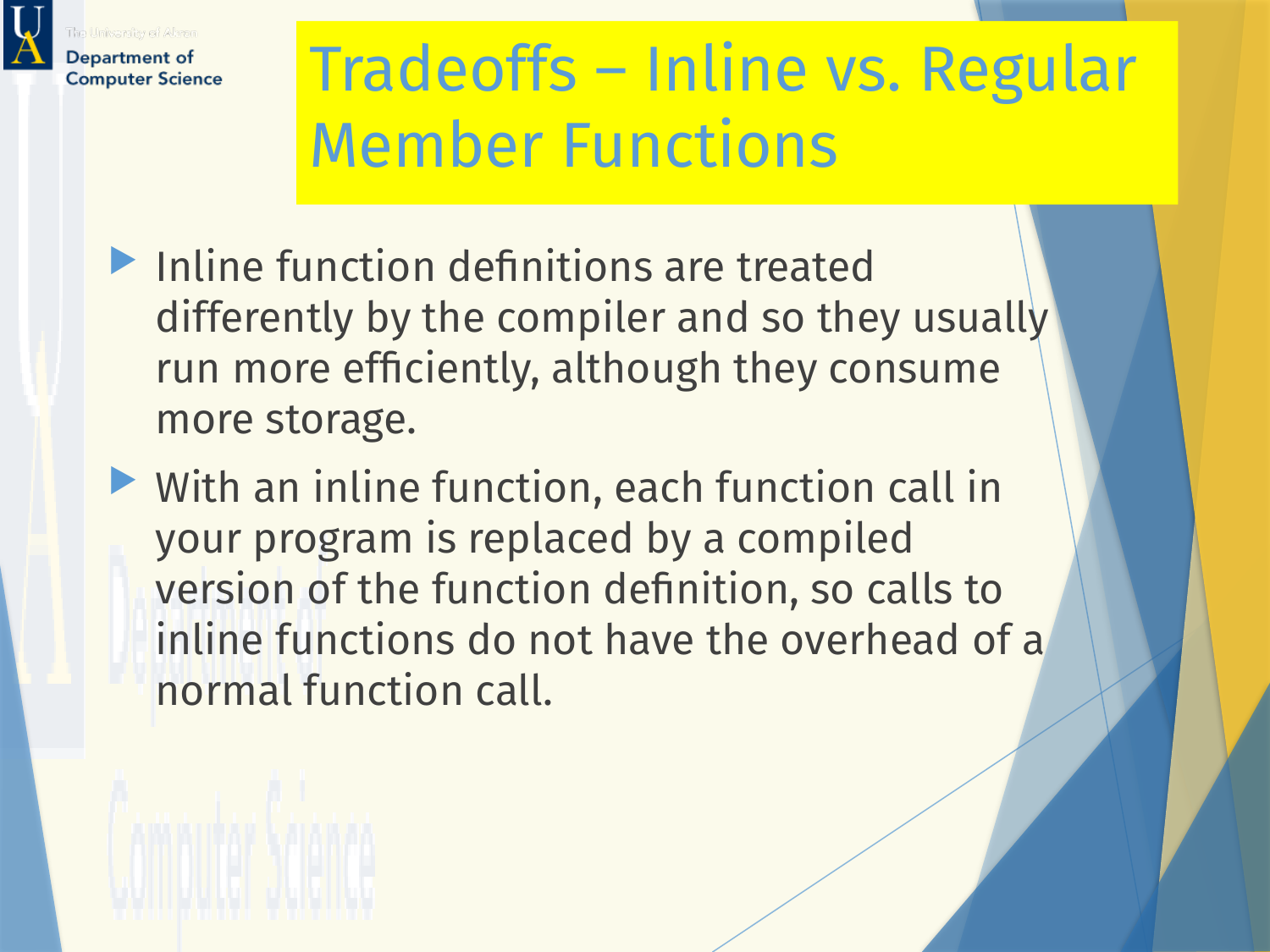

# Tradeoffs – Inline vs. Regular Member Functions
Inline function definitions are treated differently by the compiler and so they usually run more efficiently, although they consume more storage.
With an inline function, each function call in your program is replaced by a compiled version of the function definition, so calls to inline functions do not have the overhead of a normal function call.